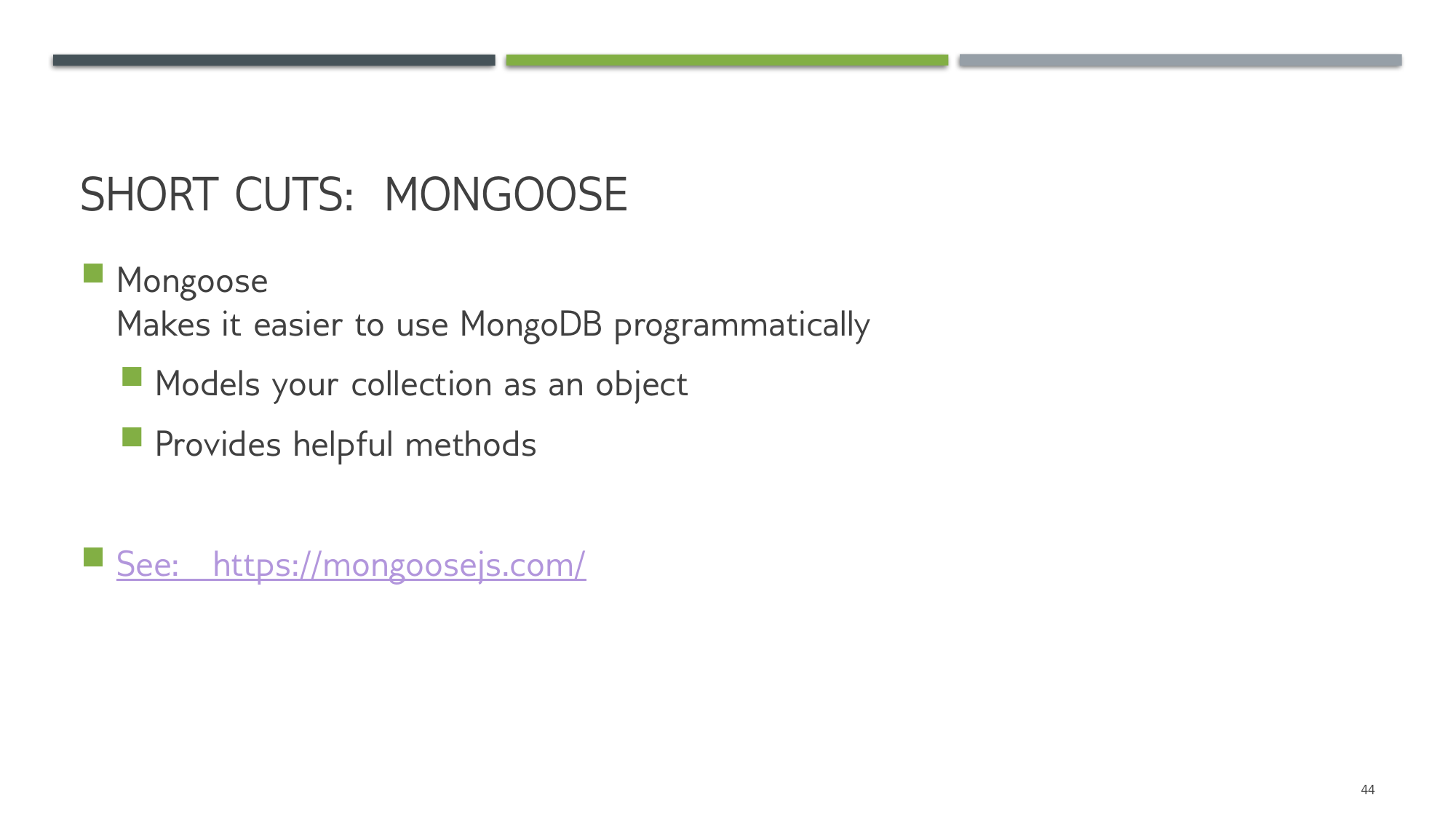

# Short cuts:  mongoose
Mongoose
Makes it easier to use MongoDB programmatically
Models your collection as an object
Provides helpful methods

See:   https://mongoosejs.com/
44